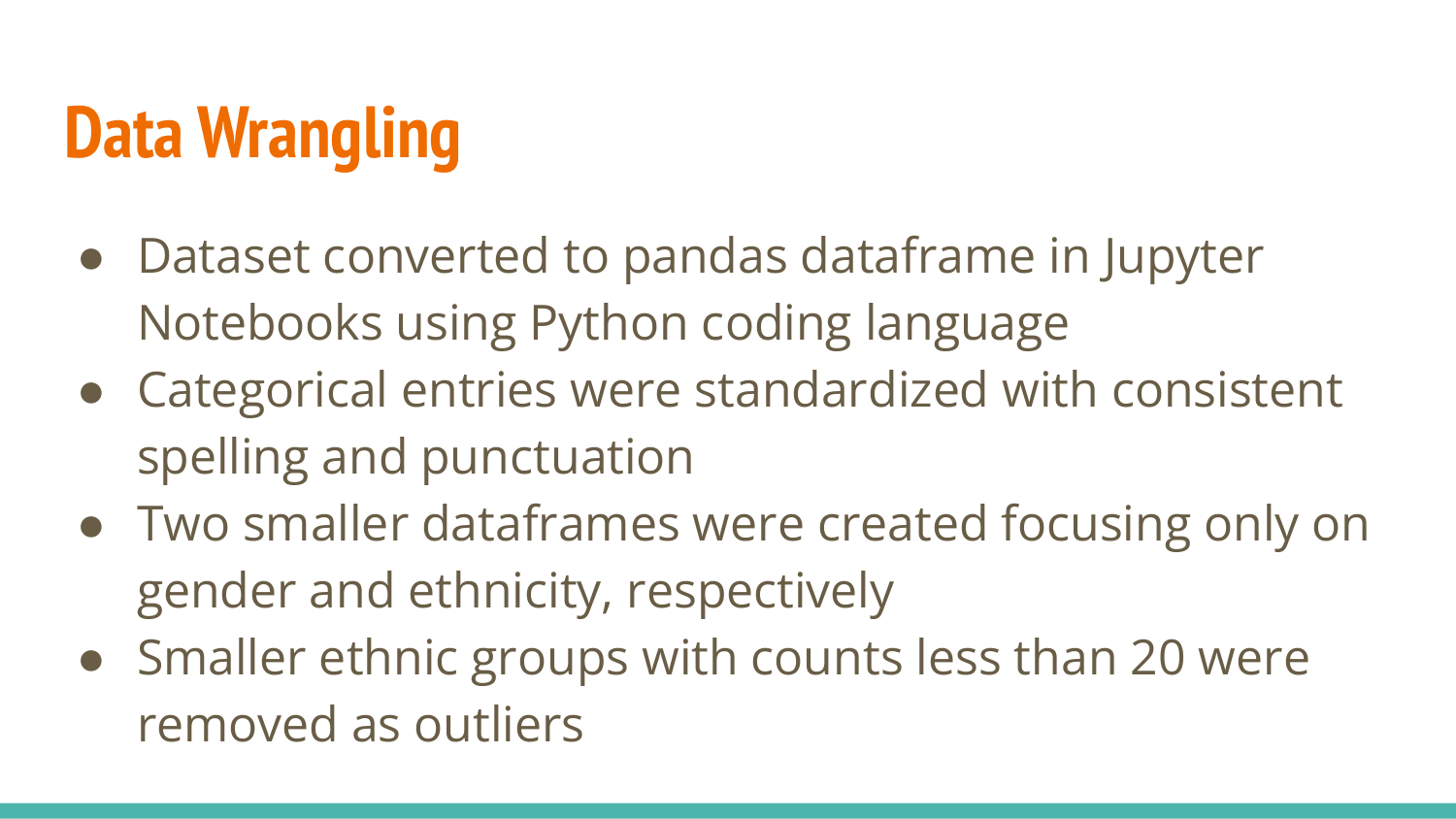

# Data Wrangling
Dataset converted to pandas dataframe in Jupyter Notebooks using Python coding language
Categorical entries were standardized with consistent spelling and punctuation
Two smaller dataframes were created focusing only on gender and ethnicity, respectively
Smaller ethnic groups with counts less than 20 were removed as outliers